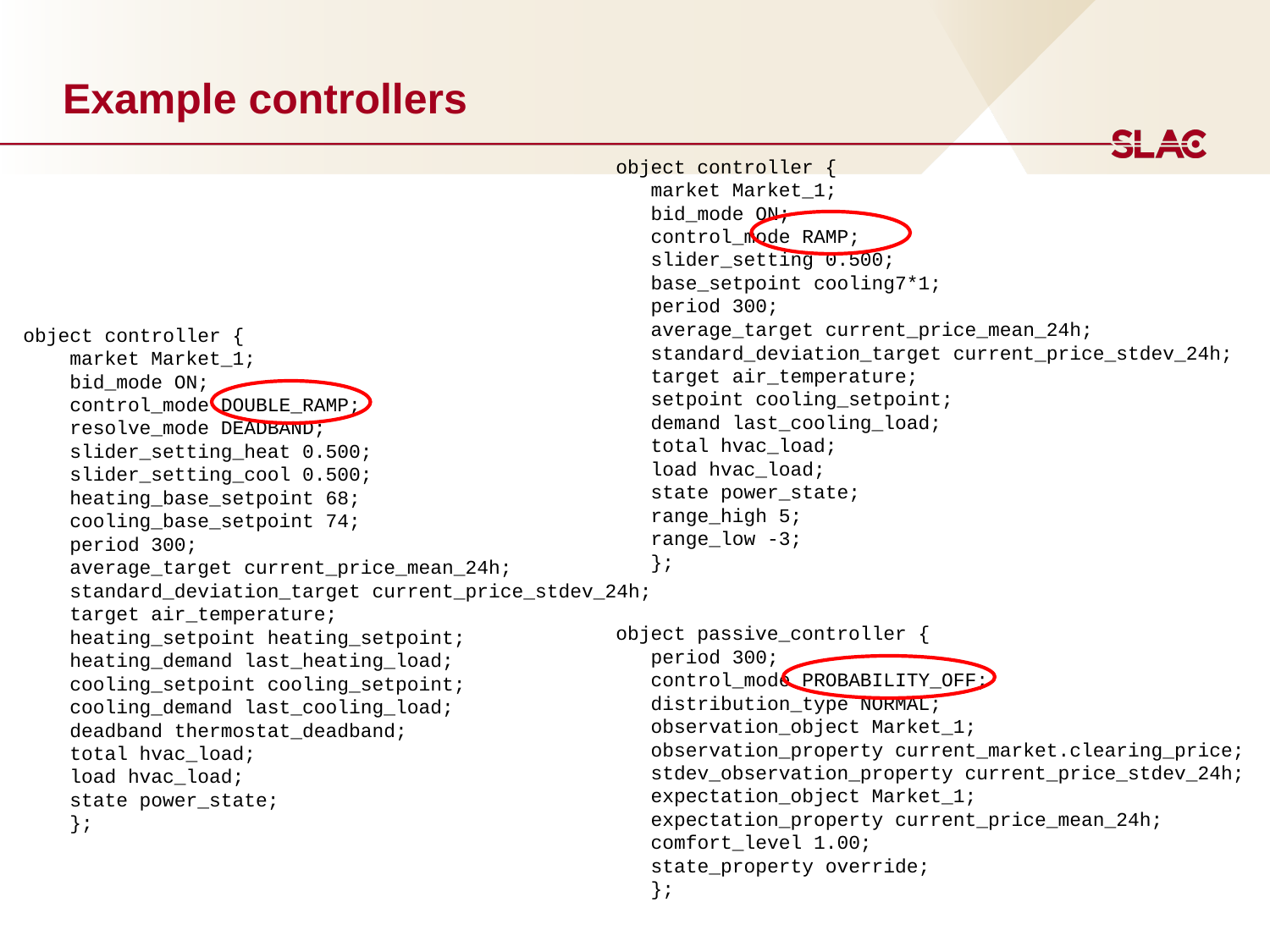

# Example controllers
object controller {
   market Market_1;
   bid_mode ON;
   control_mode RAMP;
   slider_setting 0.500;
   base_setpoint cooling7*1;
   period 300;
   average_target current_price_mean_24h;
   standard_deviation_target current_price_stdev_24h;
   target air_temperature;
   setpoint cooling_setpoint;
   demand last_cooling_load;
   total hvac_load;
   load hvac_load;
   state power_state;
   range_high 5;
   range_low -3;
   };

object controller {
    market Market_1;
    bid_mode ON;
    control_mode DOUBLE_RAMP;
    resolve_mode DEADBAND;
    slider_setting_heat 0.500;
    slider_setting_cool 0.500;
    heating_base_setpoint 68;
    cooling_base_setpoint 74;
    period 300;
    average_target current_price_mean_24h;
    standard_deviation_target current_price_stdev_24h;
    target air_temperature;
    heating_setpoint heating_setpoint;
    heating_demand last_heating_load;
    cooling_setpoint cooling_setpoint;
    cooling_demand last_cooling_load;
    deadband thermostat_deadband;
    total hvac_load;
    load hvac_load;
    state power_state;
    };

object passive_controller {
   period 300;
   control_mode PROBABILITY_OFF;
   distribution_type NORMAL;
   observation_object Market_1;
   observation_property current_market.clearing_price;
   stdev_observation_property current_price_stdev_24h;
   expectation_object Market_1;
   expectation_property current_price_mean_24h;
   comfort_level 1.00;
   state_property override;
   };